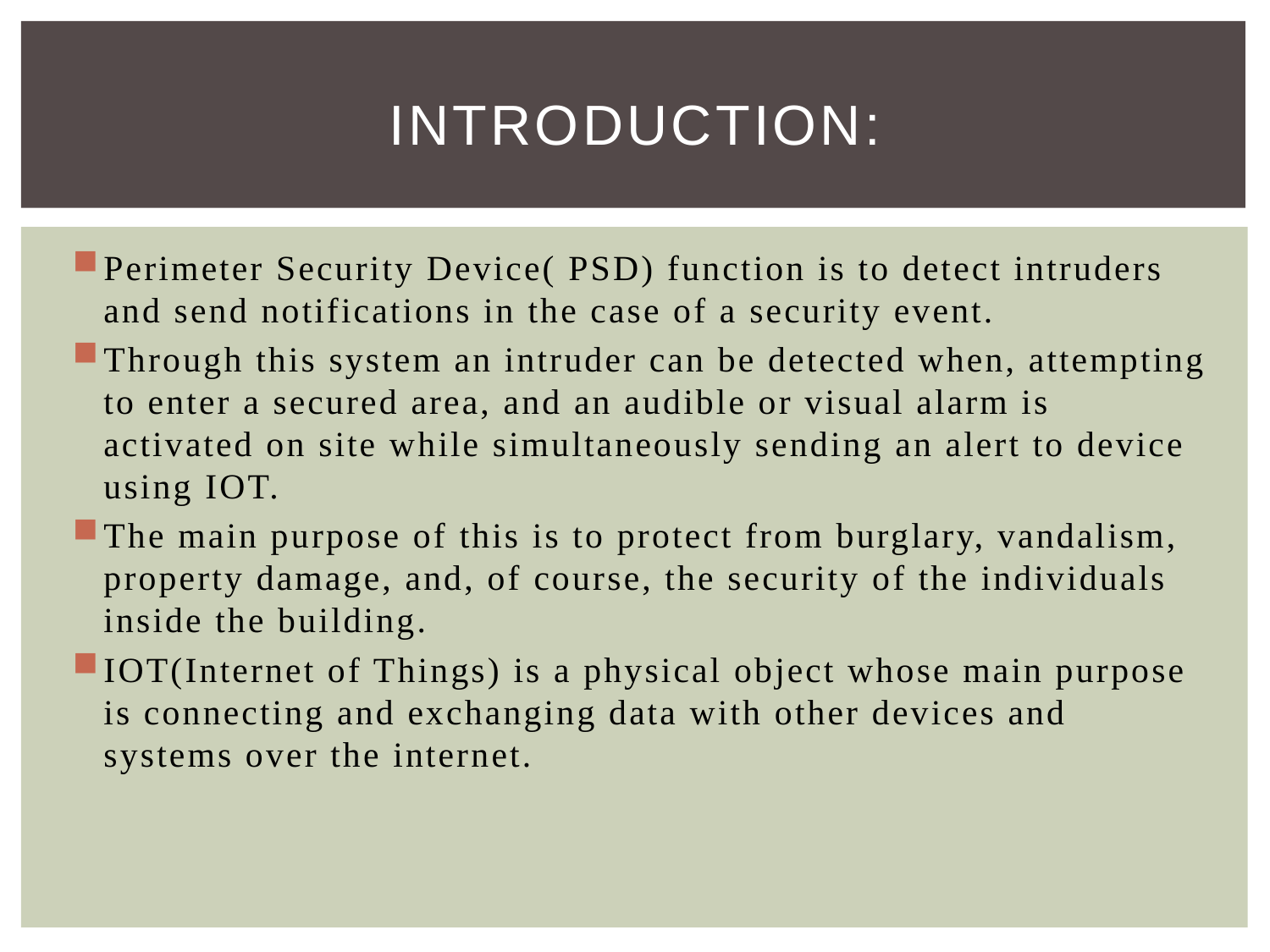

# INTRODUCTION:
Perimeter Security Device( PSD) function is to detect intruders and send notifications in the case of a security event.
Through this system an intruder can be detected when, attempting to enter a secured area, and an audible or visual alarm is activated on site while simultaneously sending an alert to device using IOT.
The main purpose of this is to protect from burglary, vandalism, property damage, and, of course, the security of the individuals inside the building.
IOT(Internet of Things) is a physical object whose main purpose is connecting and exchanging data with other devices and systems over the internet.